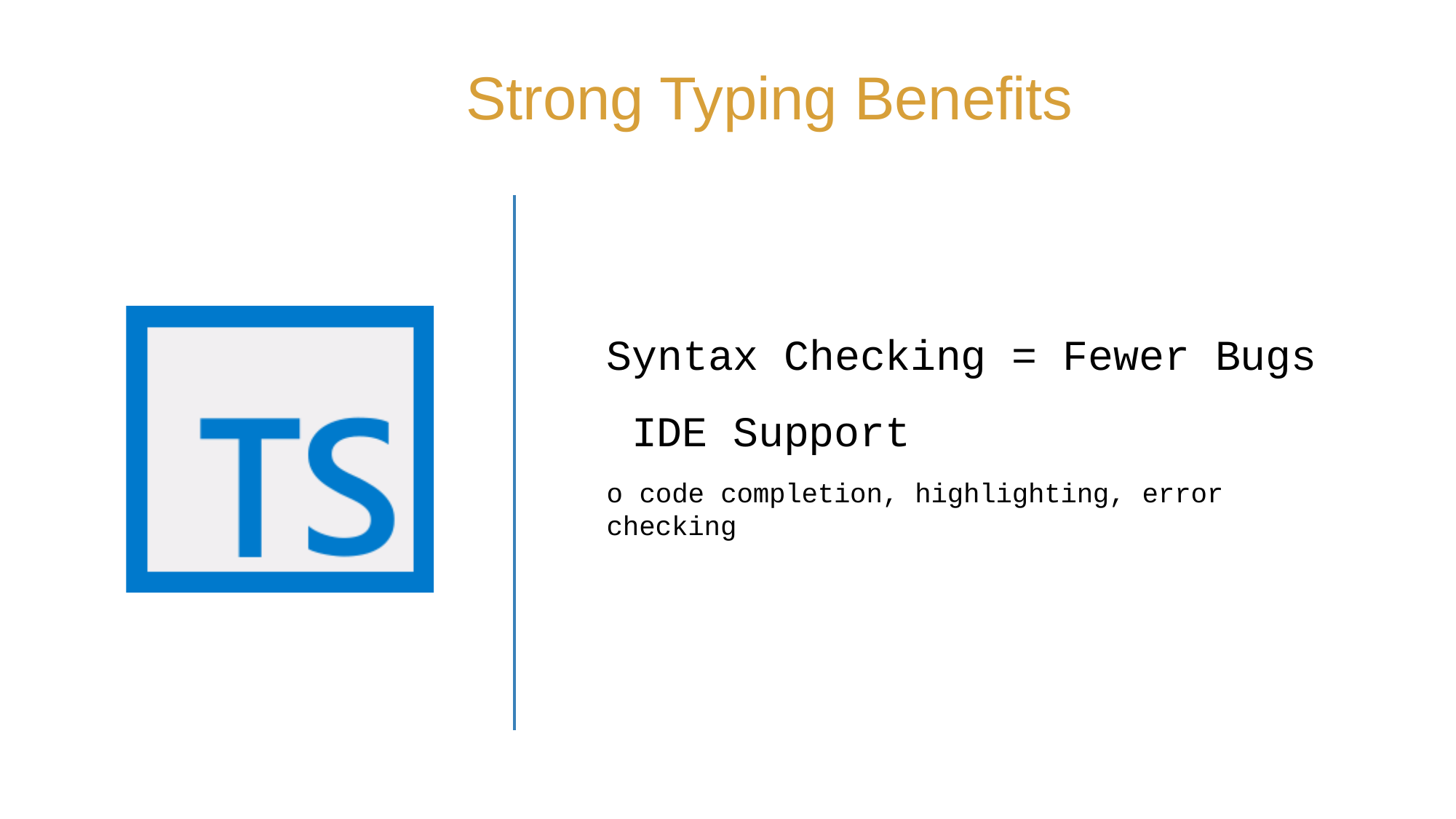

# Strong Typing Benefits

Syntax Checking = Fewer Bugs  IDE Support
o code completion, highlighting, error checking